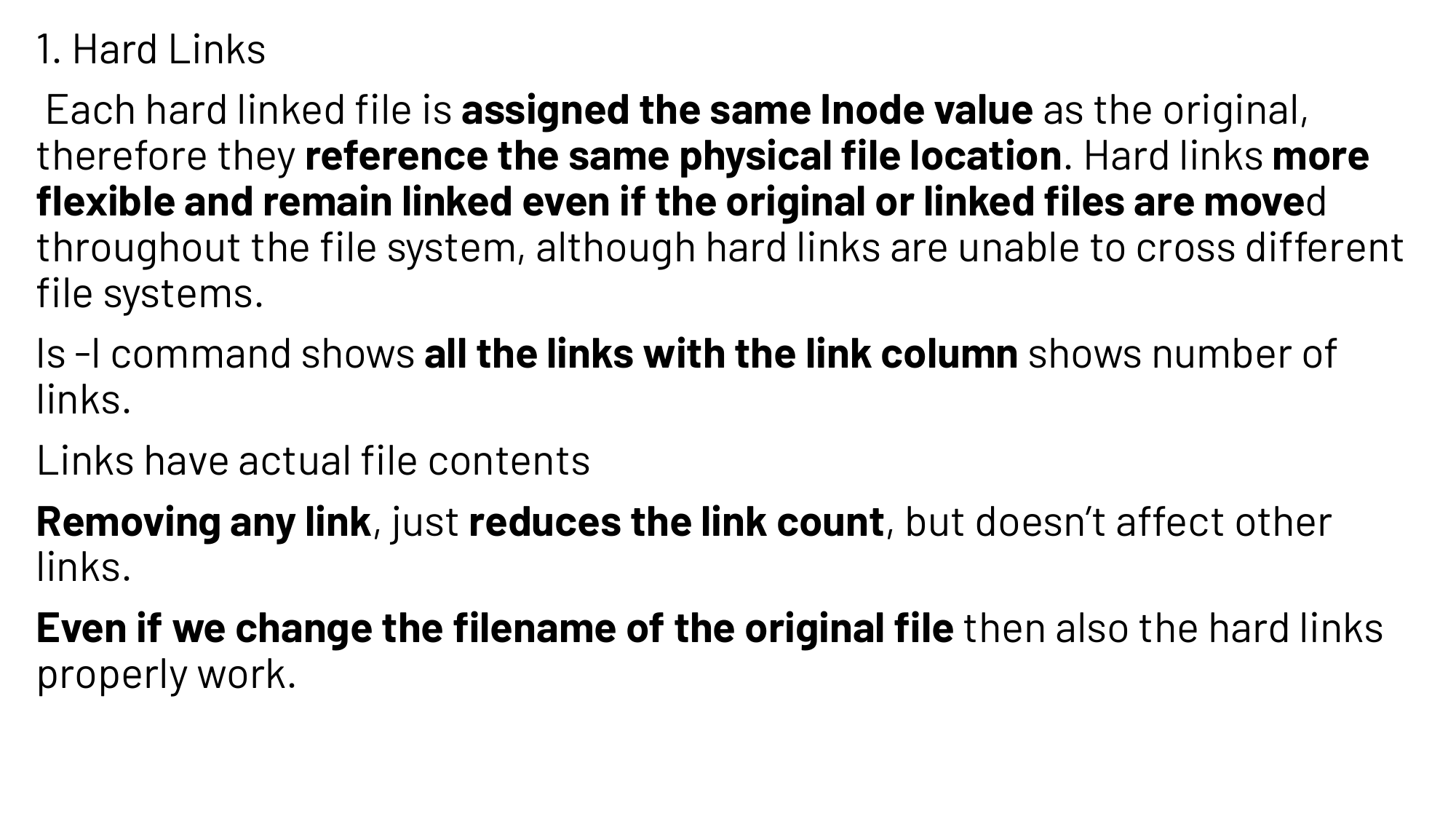

1. Hard Links
 Each hard linked file is assigned the same Inode value as the original, therefore they reference the same physical file location. Hard links more flexible and remain linked even if the original or linked files are moved throughout the file system, although hard links are unable to cross different file systems.
ls -l command shows all the links with the link column shows number of links.
Links have actual file contents
Removing any link, just reduces the link count, but doesn’t affect other links.
Even if we change the filename of the original file then also the hard links properly work.